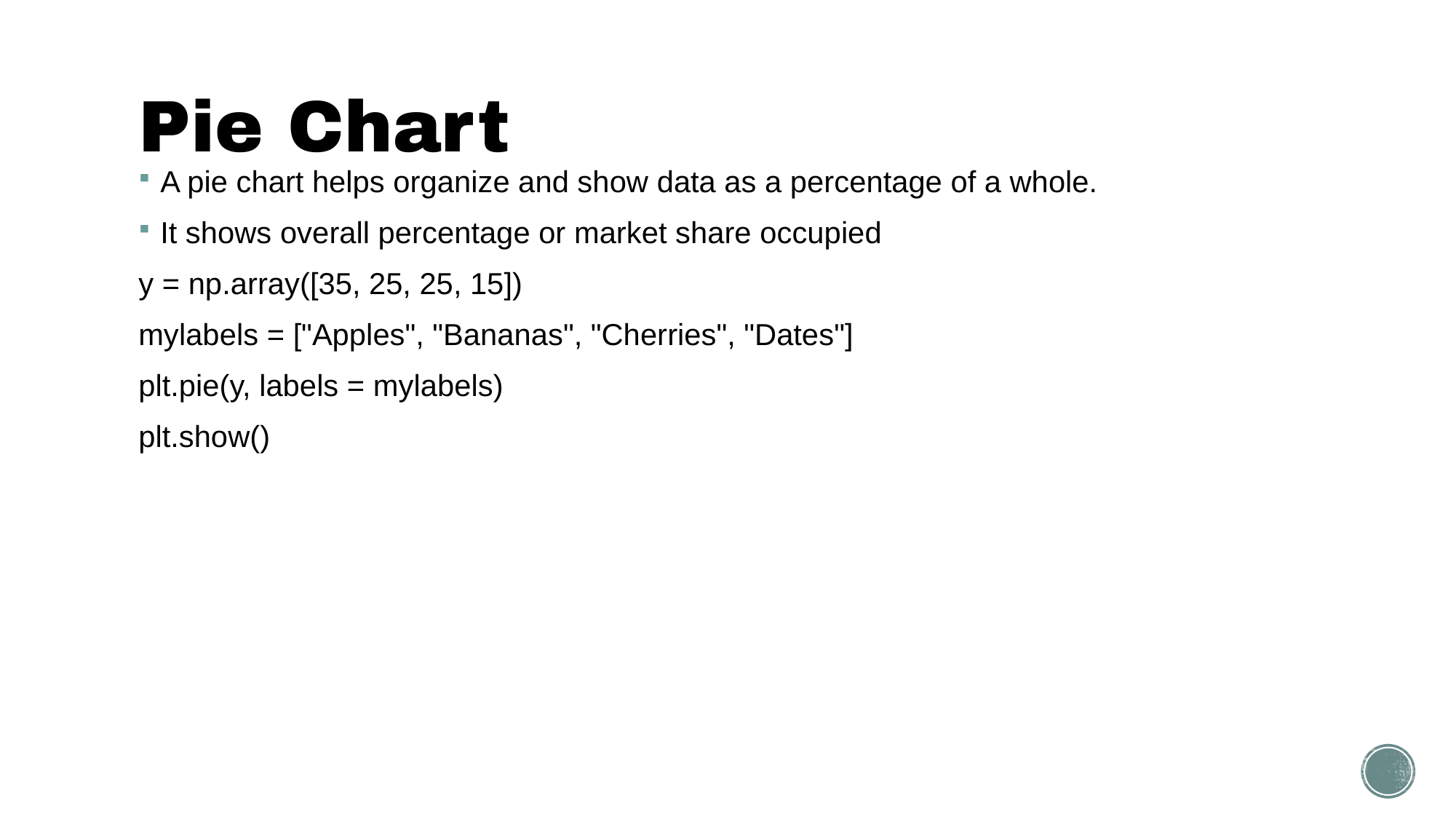

# Pie Chart
A pie chart helps organize and show data as a percentage of a whole.
It shows overall percentage or market share occupied
y = np.array([35, 25, 25, 15])
mylabels = ["Apples", "Bananas", "Cherries", "Dates"]
plt.pie(y, labels = mylabels)
plt.show()